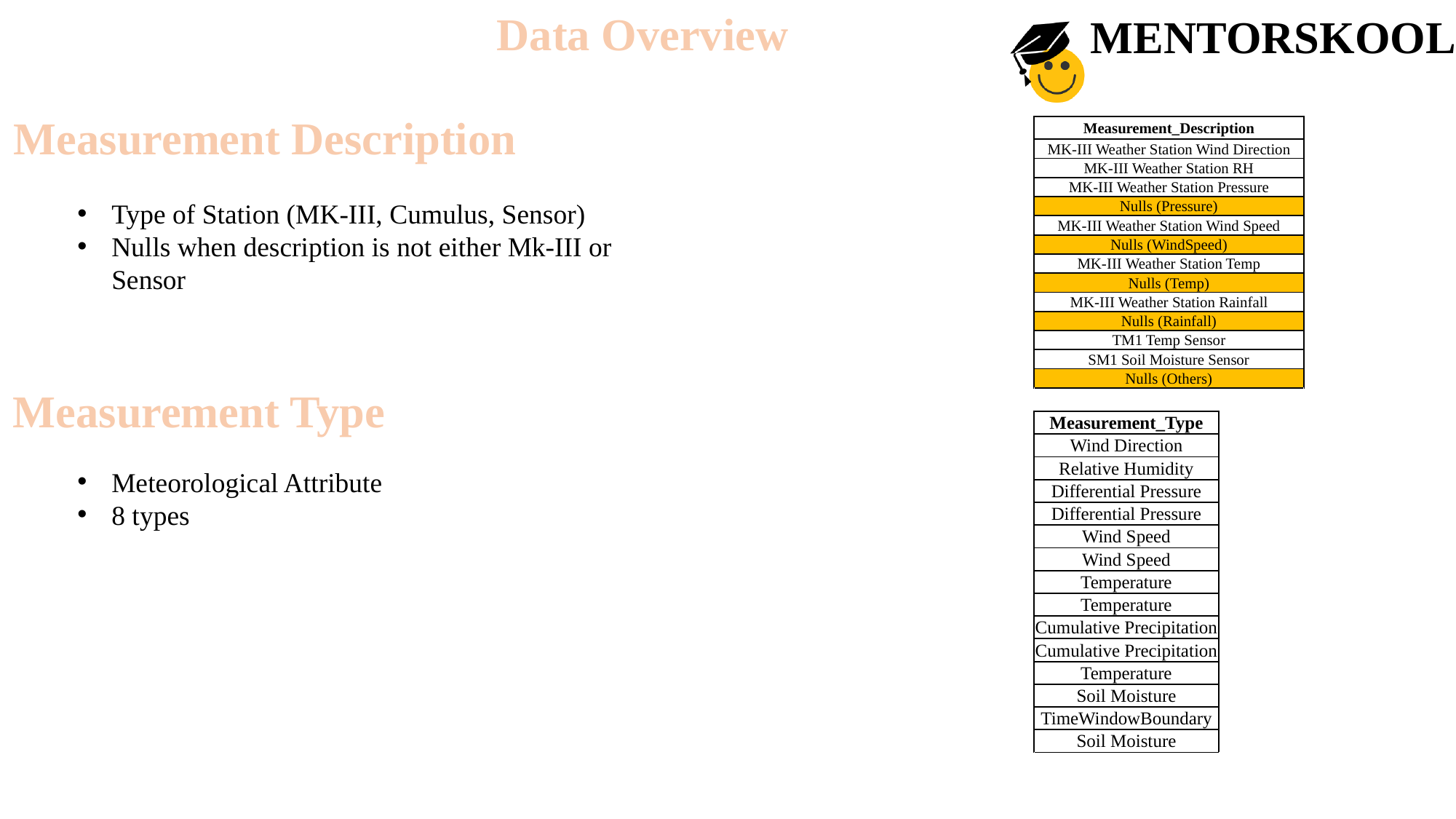

Data Overview
Measurement Description
| Measurement\_Description |
| --- |
| MK-III Weather Station Wind Direction |
| MK-III Weather Station RH |
| MK-III Weather Station Pressure |
| Nulls (Pressure) |
| MK-III Weather Station Wind Speed |
| Nulls (WindSpeed) |
| MK-III Weather Station Temp |
| Nulls (Temp) |
| MK-III Weather Station Rainfall |
| Nulls (Rainfall) |
| TM1 Temp Sensor |
| SM1 Soil Moisture Sensor |
| Nulls (Others) |
|  |
Type of Station (MK-III, Cumulus, Sensor)
Nulls when description is not either Mk-III or Sensor
Measurement Type
| Measurement\_Type |
| --- |
| Wind Direction |
| Relative Humidity |
| Differential Pressure |
| Differential Pressure |
| Wind Speed |
| Wind Speed |
| Temperature |
| Temperature |
| Cumulative Precipitation |
| Cumulative Precipitation |
| Temperature |
| Soil Moisture |
| TimeWindowBoundary |
| Soil Moisture |
|  |
Meteorological Attribute
8 types